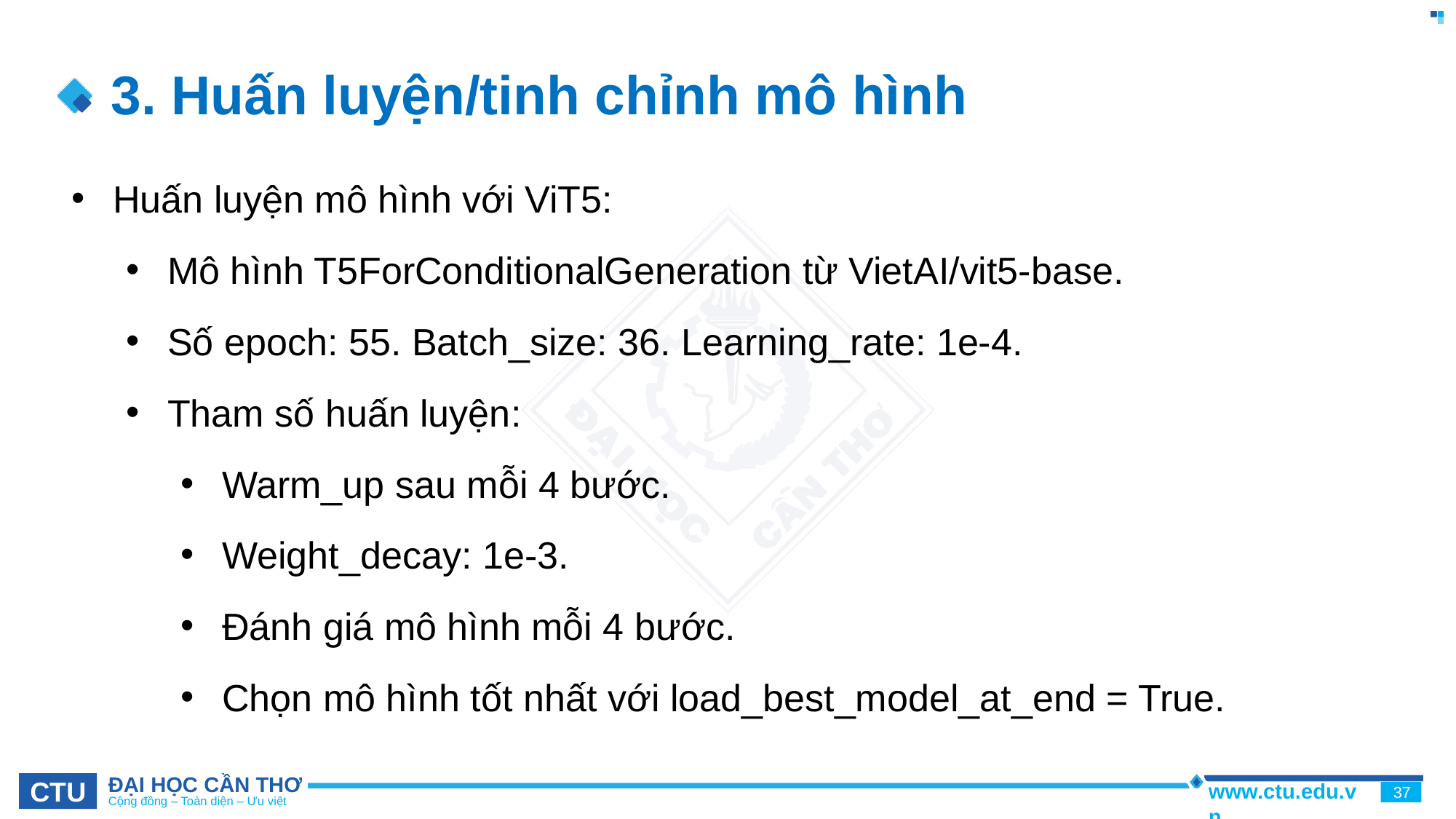

# 3. Huấn luyện/tinh chỉnh mô hình
Huấn luyện mô hình với ViT5:
Mô hình T5ForConditionalGeneration từ VietAI/vit5-base.
Số epoch: 55. Batch_size: 36. Learning_rate: 1e-4.
Tham số huấn luyện:
Warm_up sau mỗi 4 bước.
Weight_decay: 1e-3.
Đánh giá mô hình mỗi 4 bước.
Chọn mô hình tốt nhất với load_best_model_at_end = True.